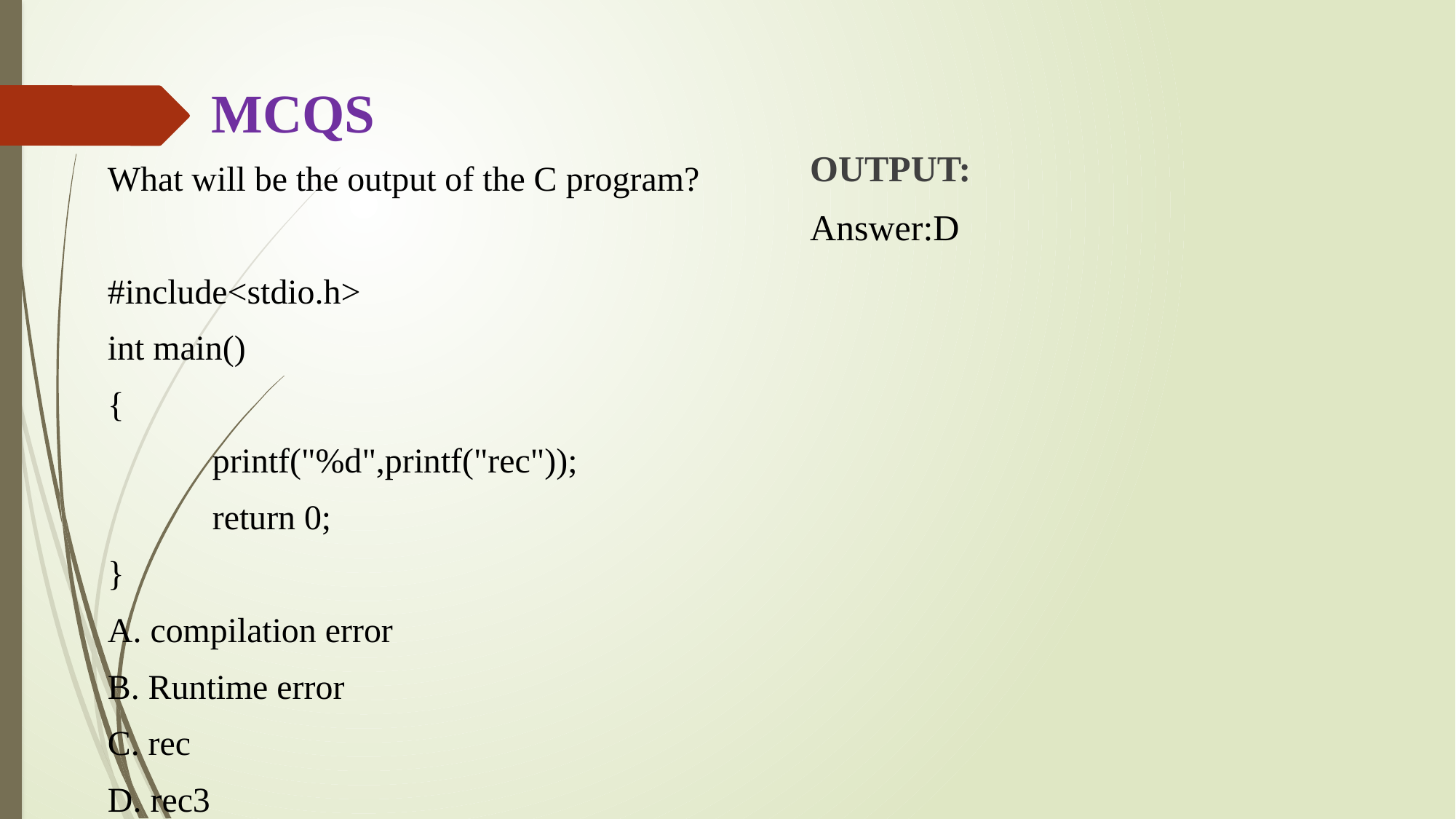

# MCQS
OUTPUT:
Answer:D

What will be the output of the C program?

#include<stdio.h>
int main()
{
	printf("%d",printf("rec"));
	return 0;
}
A. compilation error
B. Runtime error
C. rec
D. rec3